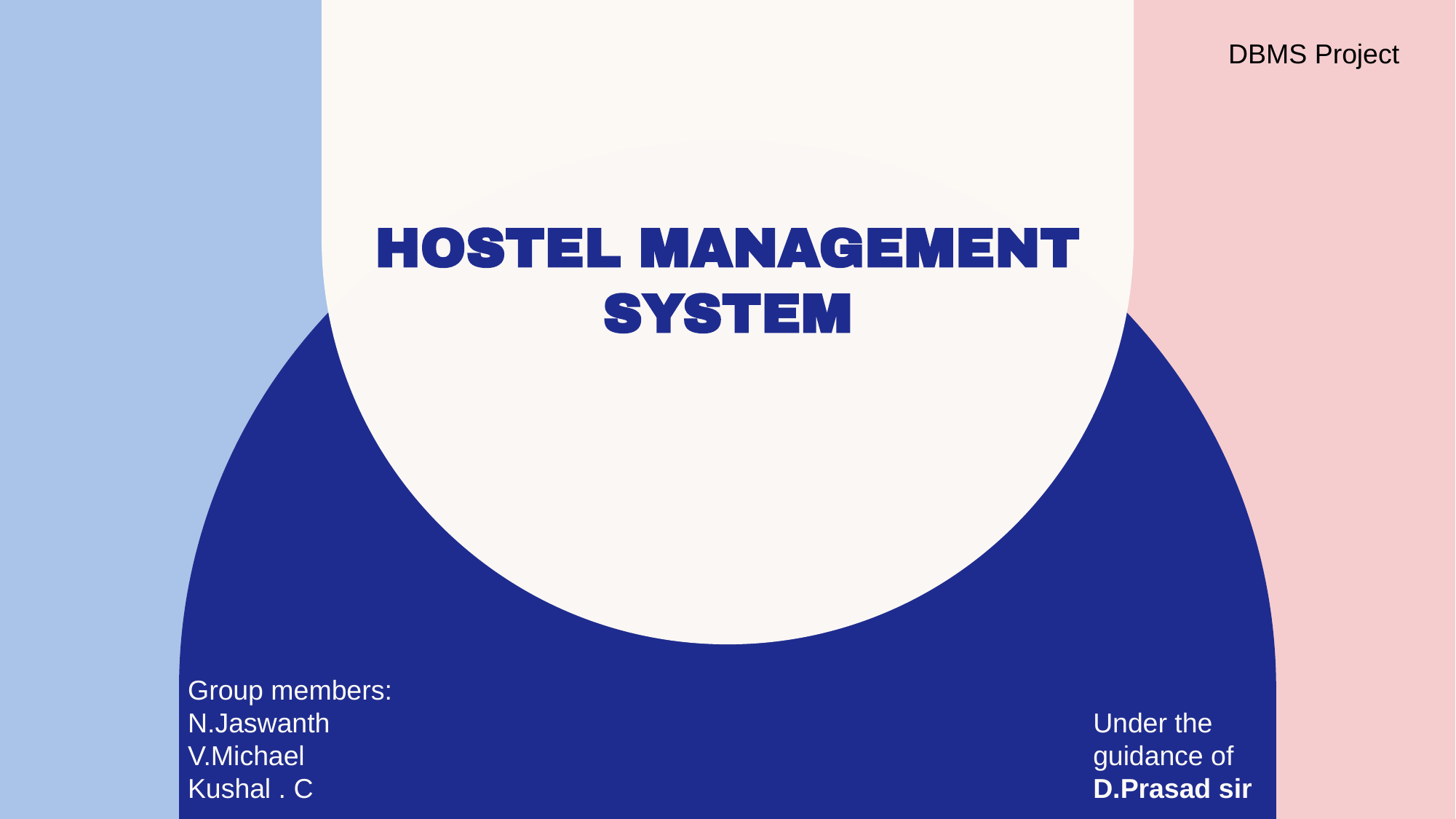

DBMS Project
# HOSTEL MANAGEMENT SYSTEM
Group members:
N.Jaswanth
V.Michael
Kushal . C

Under the guidance of
D.Prasad sir